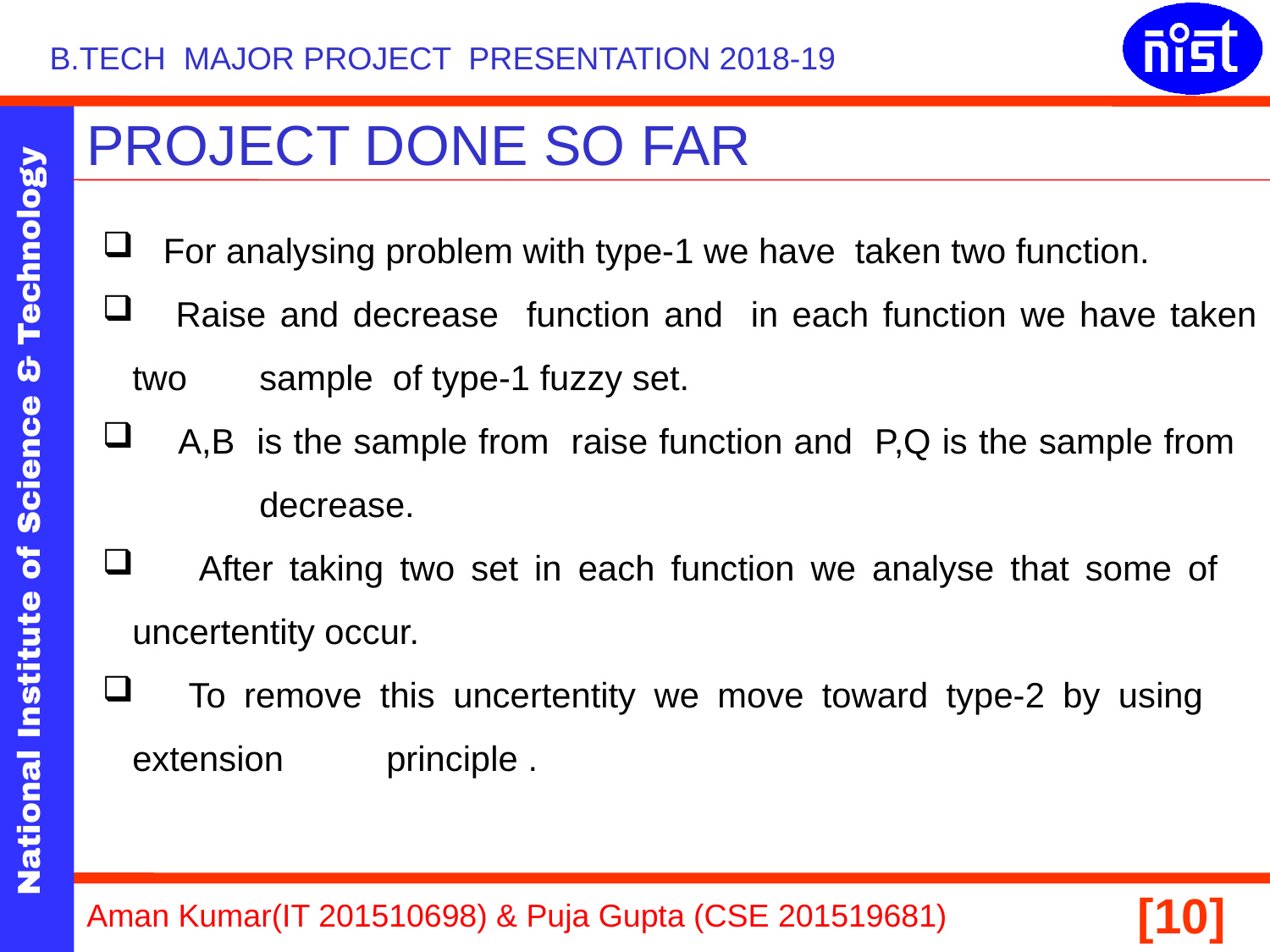

# PROJECT DONE SO FAR
   For analysing problem with type-1 we have  taken two function.
   Raise and decrease  function and  in each function we have taken two  	sample  of type-1 fuzzy set.
    A,B  is the sample from  raise function and  P,Q is the sample from   	decrease.
    After taking two set in each function we analyse that some of  	uncertentity occur.
   To remove this uncertentity we move toward type-2 by using 	extension 	principle .